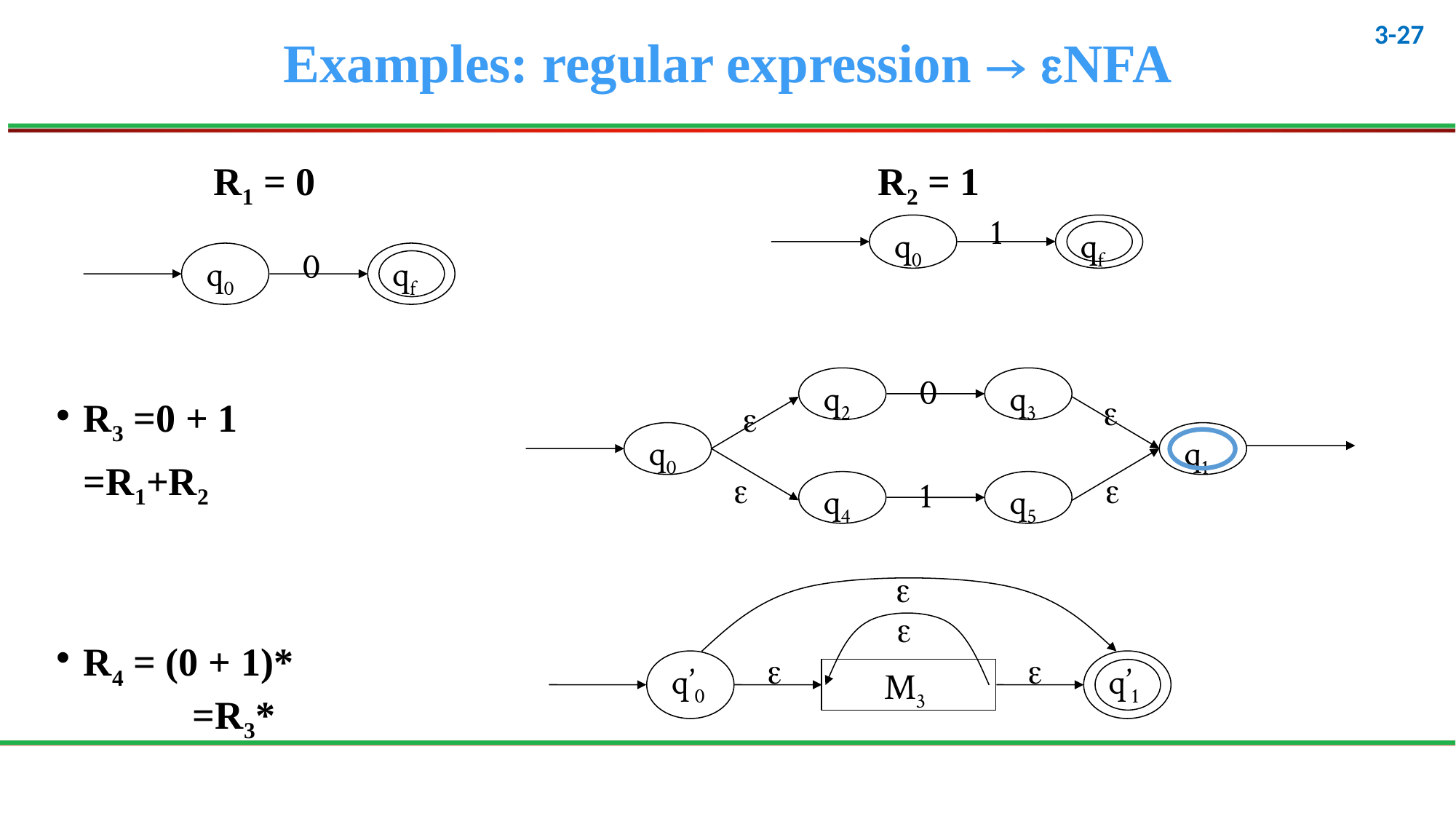

27
# Examples: regular expression → εNFA
                R1 = 0				                 R2 = 1

R3 =0 + 1
	=R1+R2

R4 = (0 + 1)*
		=R3*

1

q0
qf

0

q0
qf

0

q2
q3
ε
ε

q0
q1

ε
ε
1

q4
q5

ε

ε

ε
ε

q’0
q’1
M3